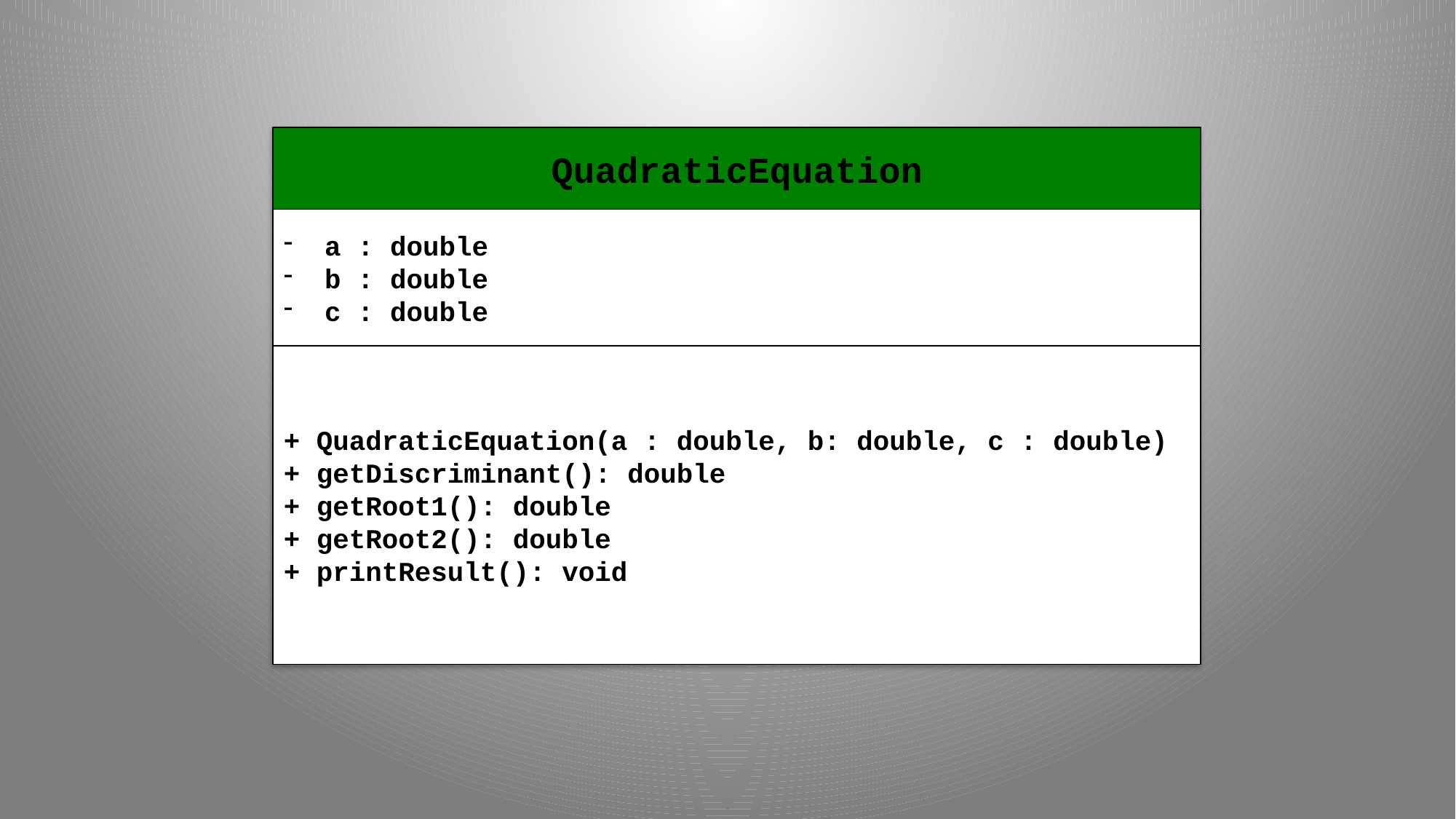

QuadraticEquation
a : double
b : double
c : double
+ QuadraticEquation(a : double, b: double, c : double)
+ getDiscriminant(): double
+ getRoot1(): double
+ getRoot2(): double
+ printResult(): void